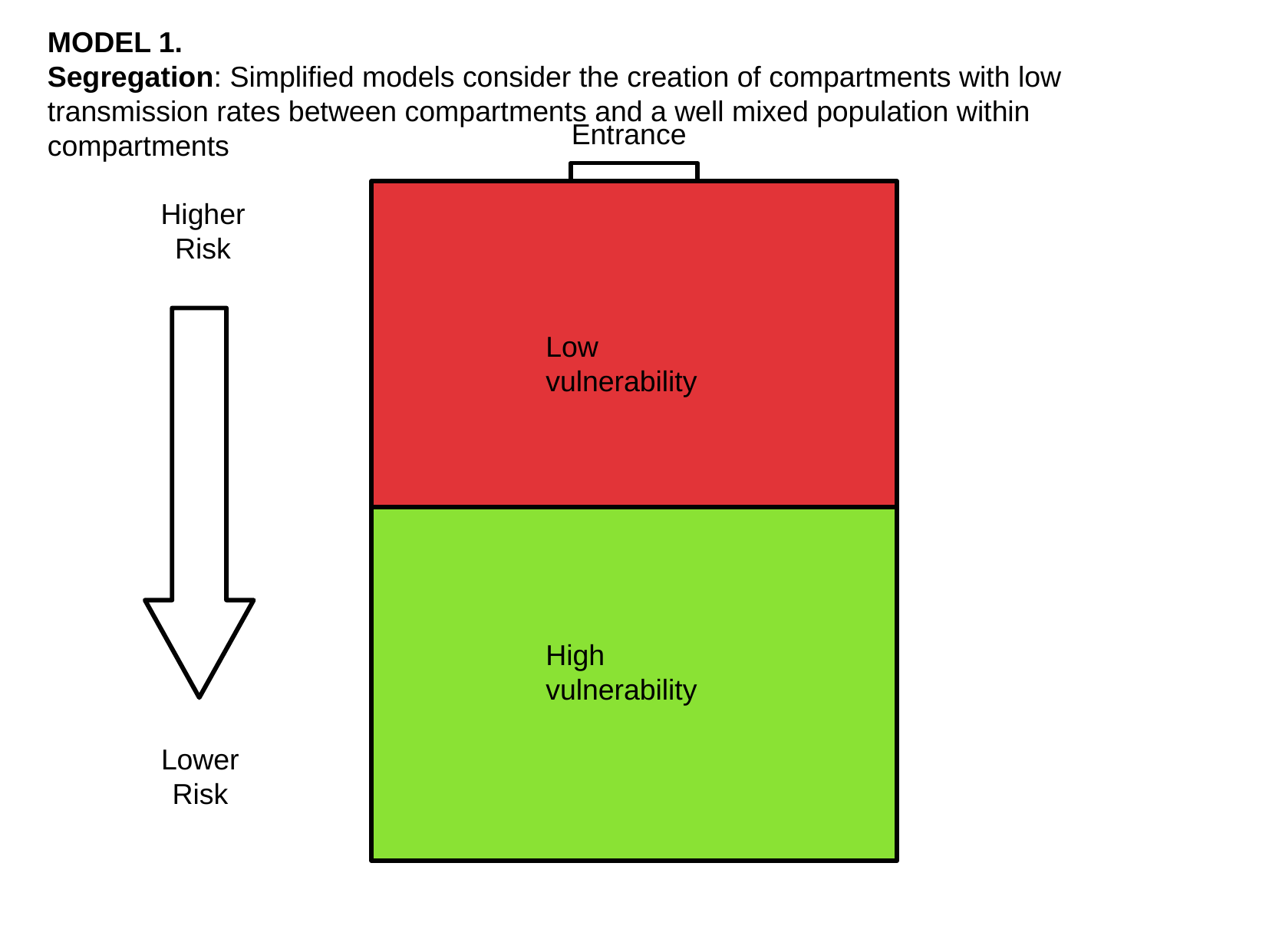

MODEL 1.
Segregation: Simplified models consider the creation of compartments with low transmission rates between compartments and a well mixed population within compartments
Entrance

Higher
Risk

Low vulnerability
High vulnerability
Lower
Risk